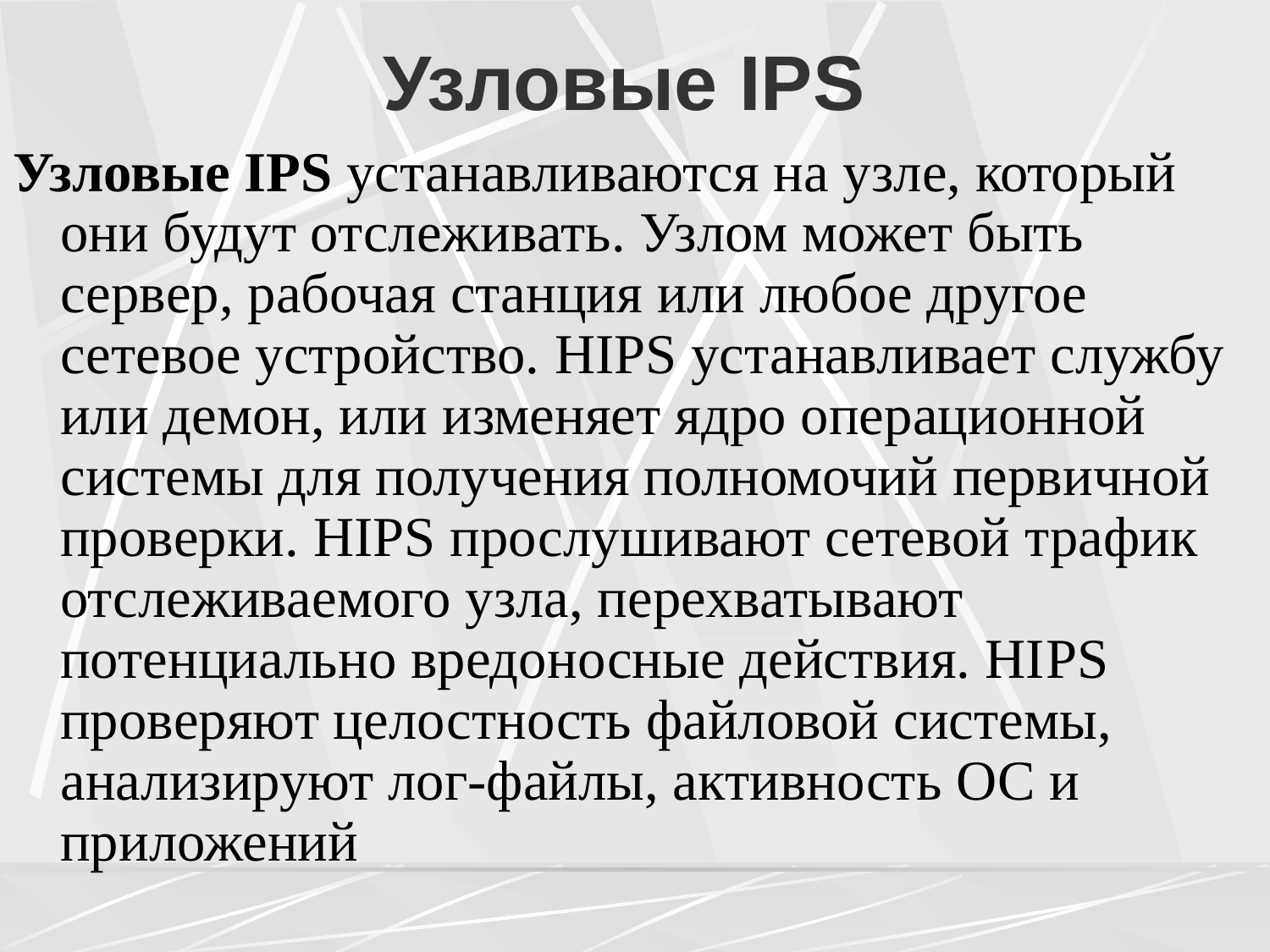

# Узловые IPS
Узловые IPS устанавливаются на узле, который они будут отслеживать. Узлом может быть сервер, рабочая станция или любое другое сетевое устройство. HIPS устанавливает службу или демон, или изменяет ядро операционной системы для получения полномочий первичной проверки. HIPS прослушивают сетевой трафик отслеживаемого узла, перехватывают потенциально вредоносные действия. HIPS проверяют целостность файловой системы, анализируют лог-файлы, активность ОС и приложений